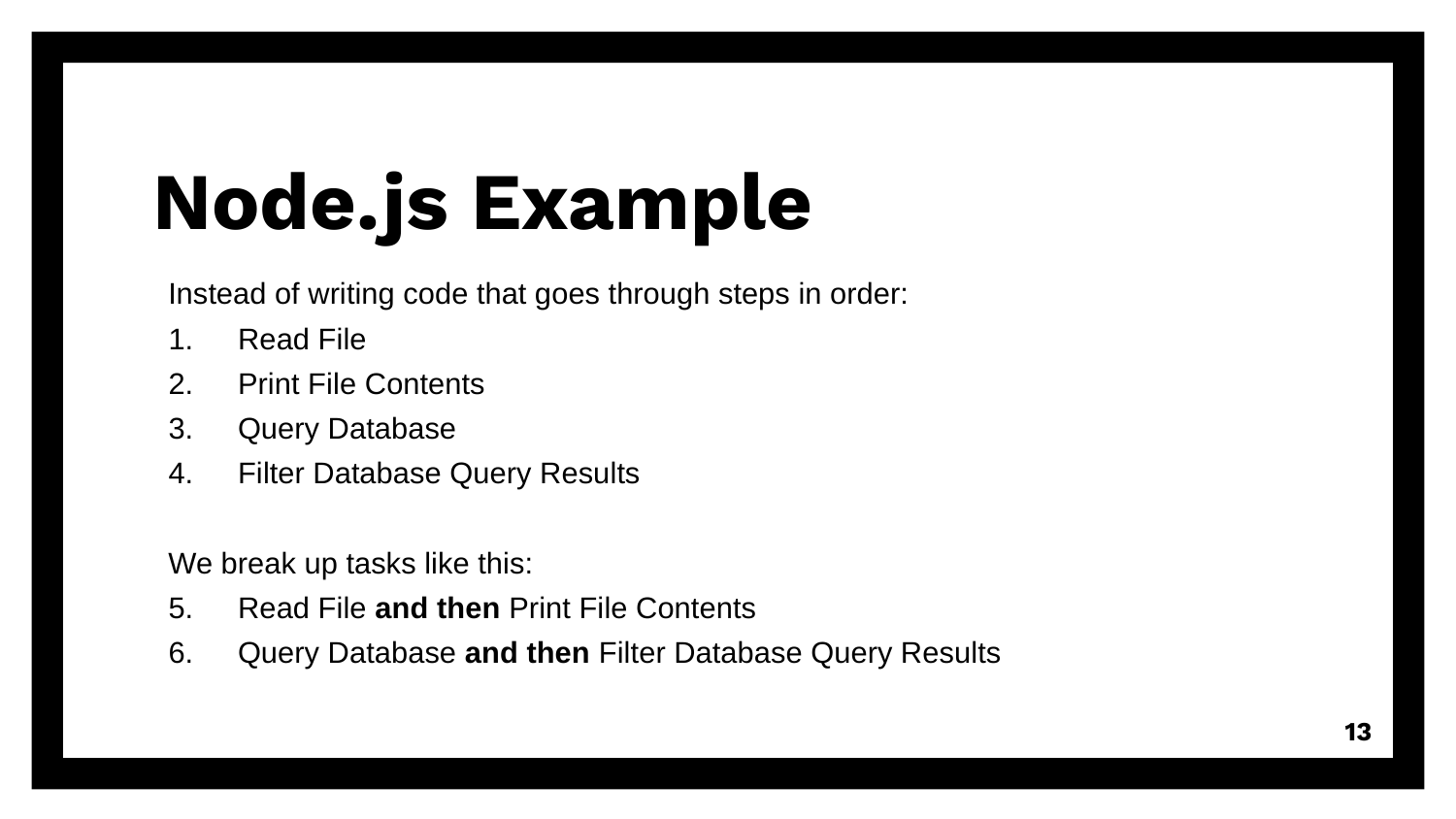

# Node.js Example
Instead of writing code that goes through steps in order:
Read File
Print File Contents
Query Database
Filter Database Query Results

We break up tasks like this:
Read File and then Print File Contents
Query Database and then Filter Database Query Results

13